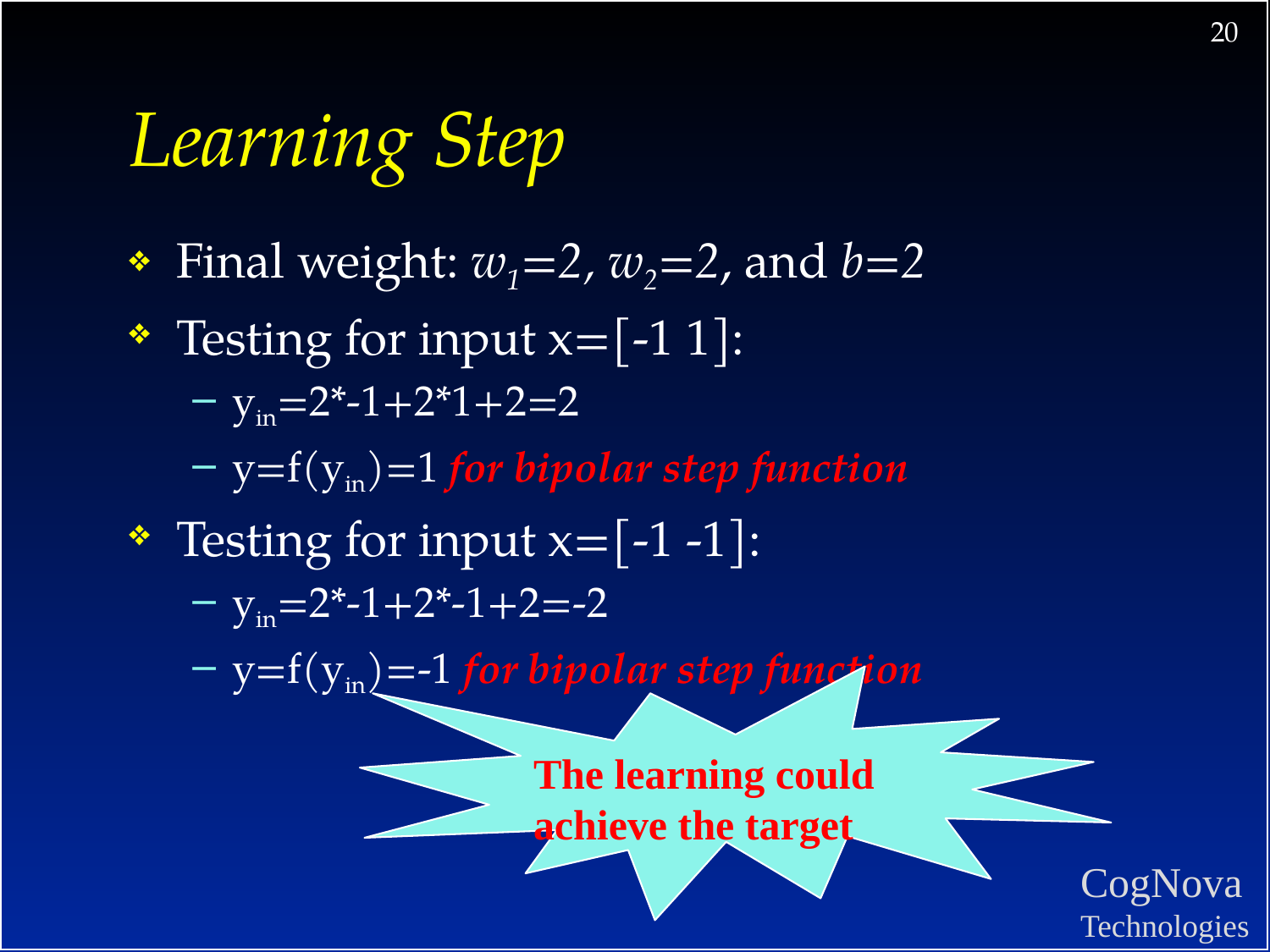

# Learning Step
Final weight: w1=2, w2=2, and b=2
Testing for input x=[-1 1]:
yin=2*-1+2*1+2=2
y=f(yin)=1 for bipolar step function
Testing for input x=[-1 -1]:
yin=2*-1+2*-1+2=-2
y=f(yin)=-1 for bipolar step function
The learning could achieve the target